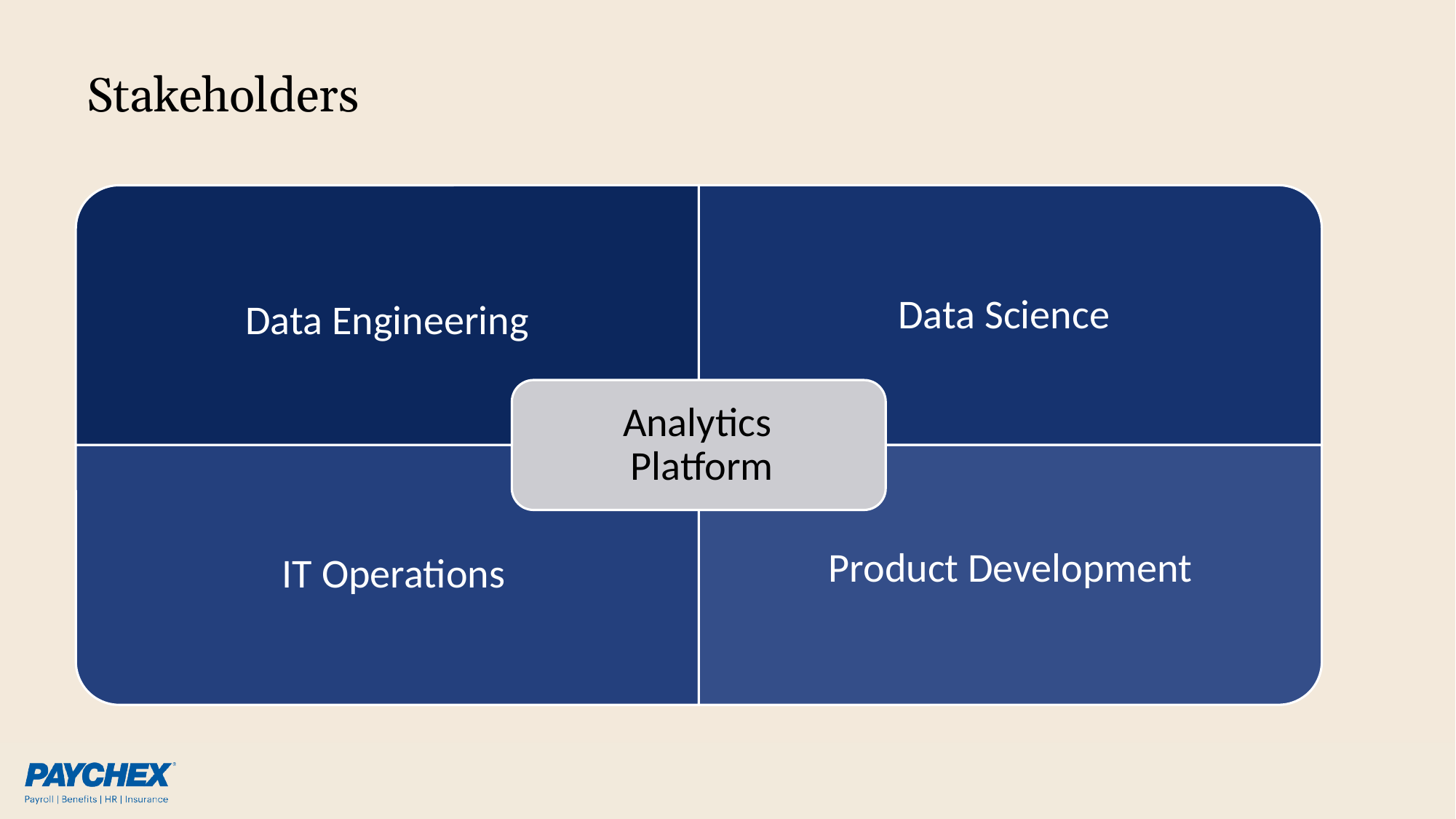

# Stakeholders
Data Engineering
Data Science
IT Operations
Product Development
Analytics
Platform